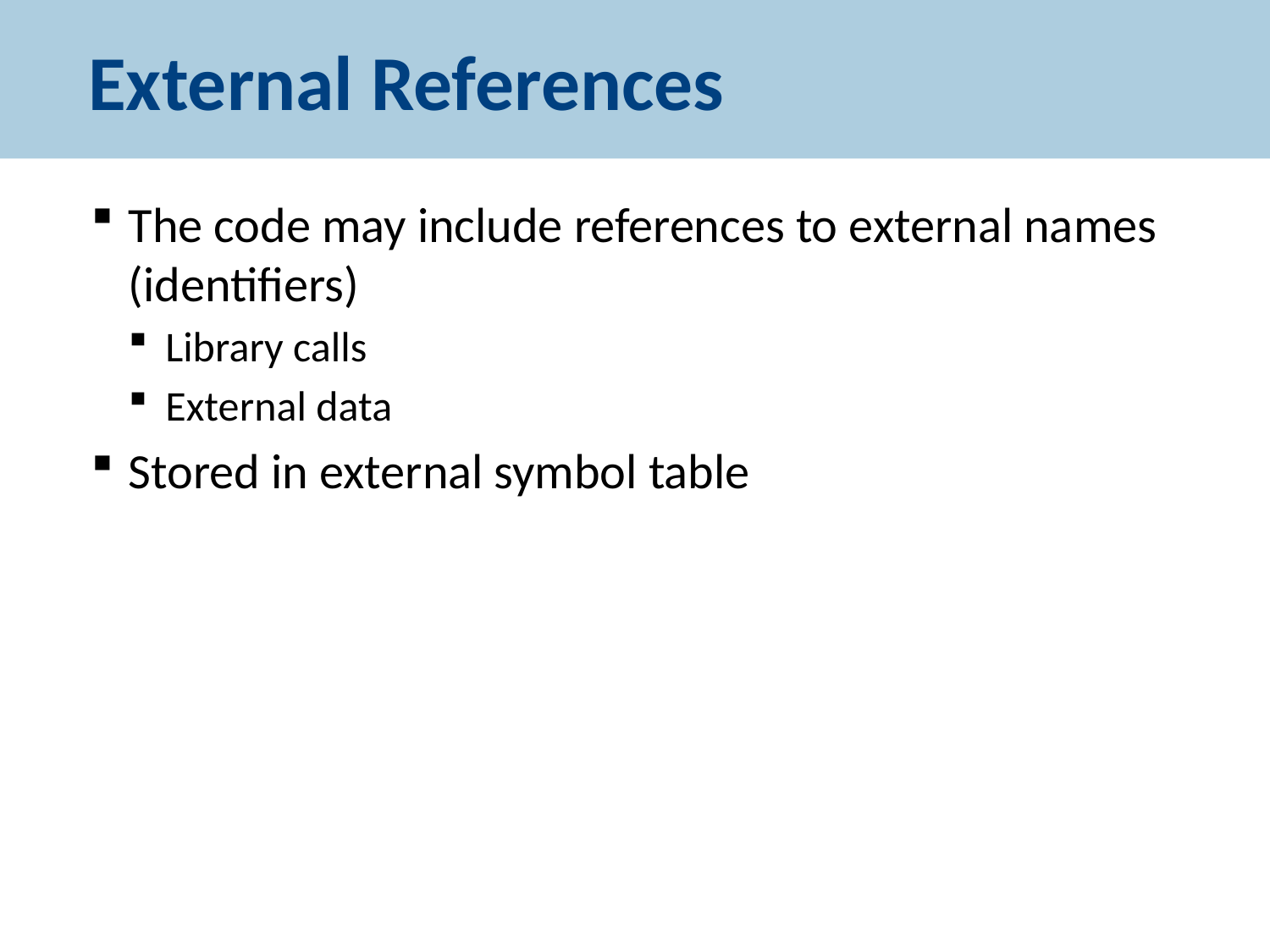

# External References
The code may include references to external names (identifiers)
Library calls
External data
Stored in external symbol table